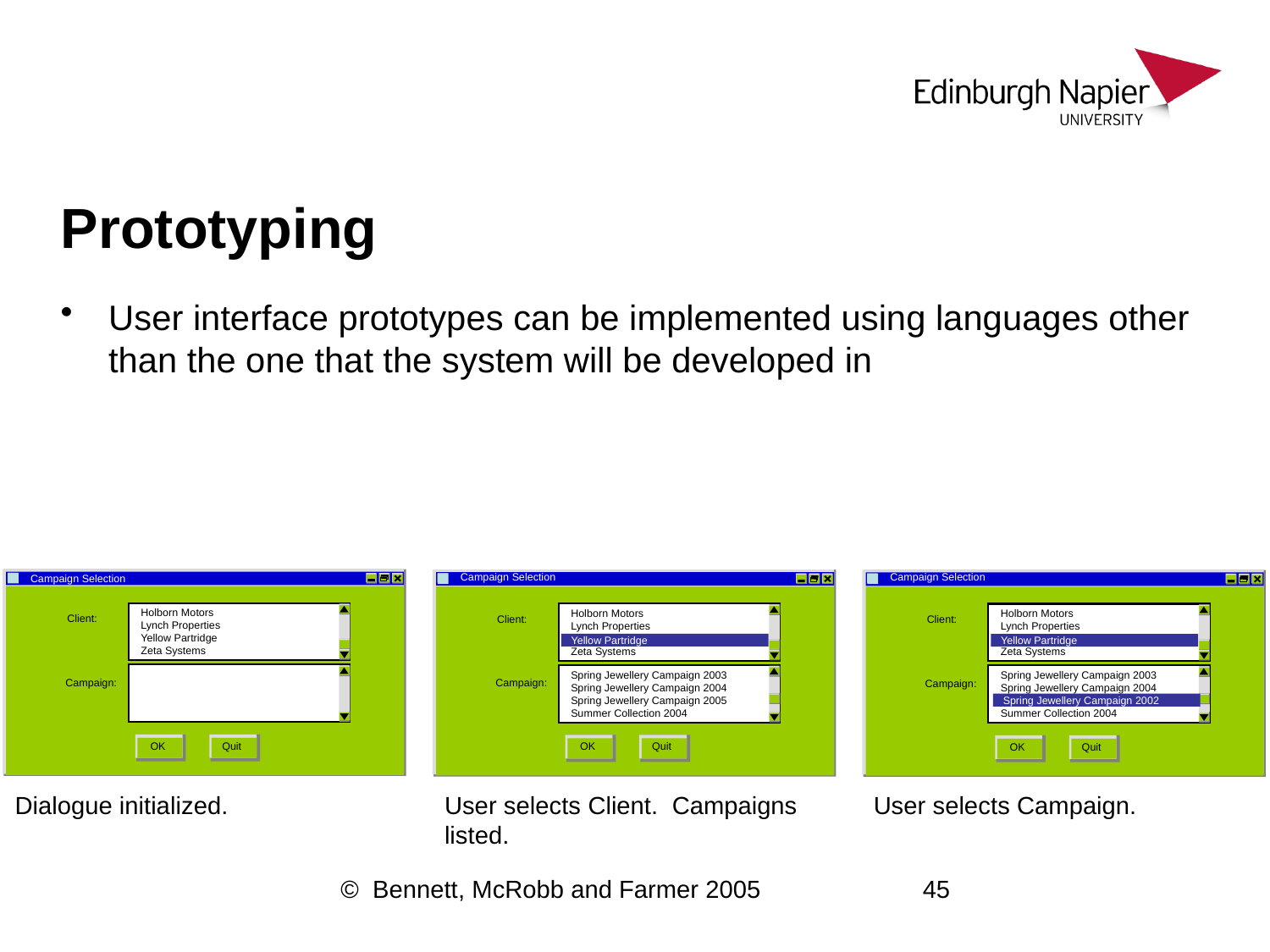

# Prototyping
User interface prototypes can be implemented using languages other than the one that the system will be developed in
Campaign Selection
Campaign Selection
Campaign Selection

Holborn Motors
Lynch Properties
Yellow Partridge
Zeta Systems
Holborn Motors
Lynch Properties
Yellow Partridge
Zeta Systems

Holborn Motors
Lynch Properties
Yellow Partridge
Zeta Systems

Client:

Client:

Client:

Yellow Partridge
Yellow Partridge

Spring Jewellery Campaign 2003
Spring Jewellery Campaign 2004
Spring Jewellery Campaign 2005
Summer Collection 2004

Spring Jewellery Campaign 2003
Spring Jewellery Campaign 2004
Spring Jewellery Campaign 2005
Summer Collection 2004

Campaign:
Campaign:
Campaign:

Spring Jewellery Campaign 2002

OK
Quit
OK
Quit
OK
Quit

Dialogue initialized.
User selects Client.  Campaigns listed.
User selects Campaign.
©  Bennett, McRobb and Farmer 2005
45